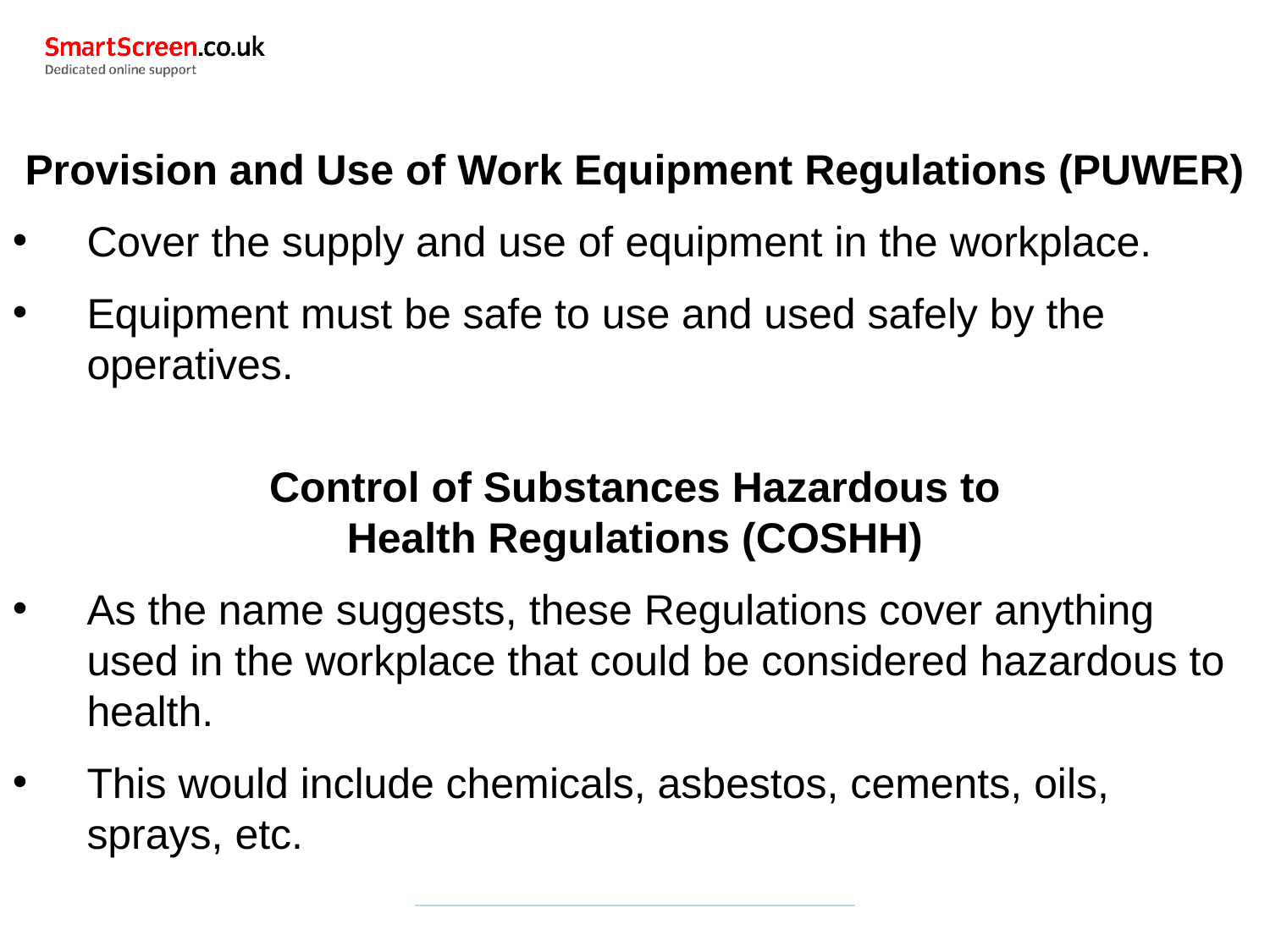

Provision and Use of Work Equipment Regulations (PUWER)
Cover the supply and use of equipment in the workplace.
Equipment must be safe to use and used safely by the operatives.

Control of Substances Hazardous to
Health Regulations (COSHH)
As the name suggests, these Regulations cover anything used in the workplace that could be considered hazardous to health.
This would include chemicals, asbestos, cements, oils, sprays, etc.